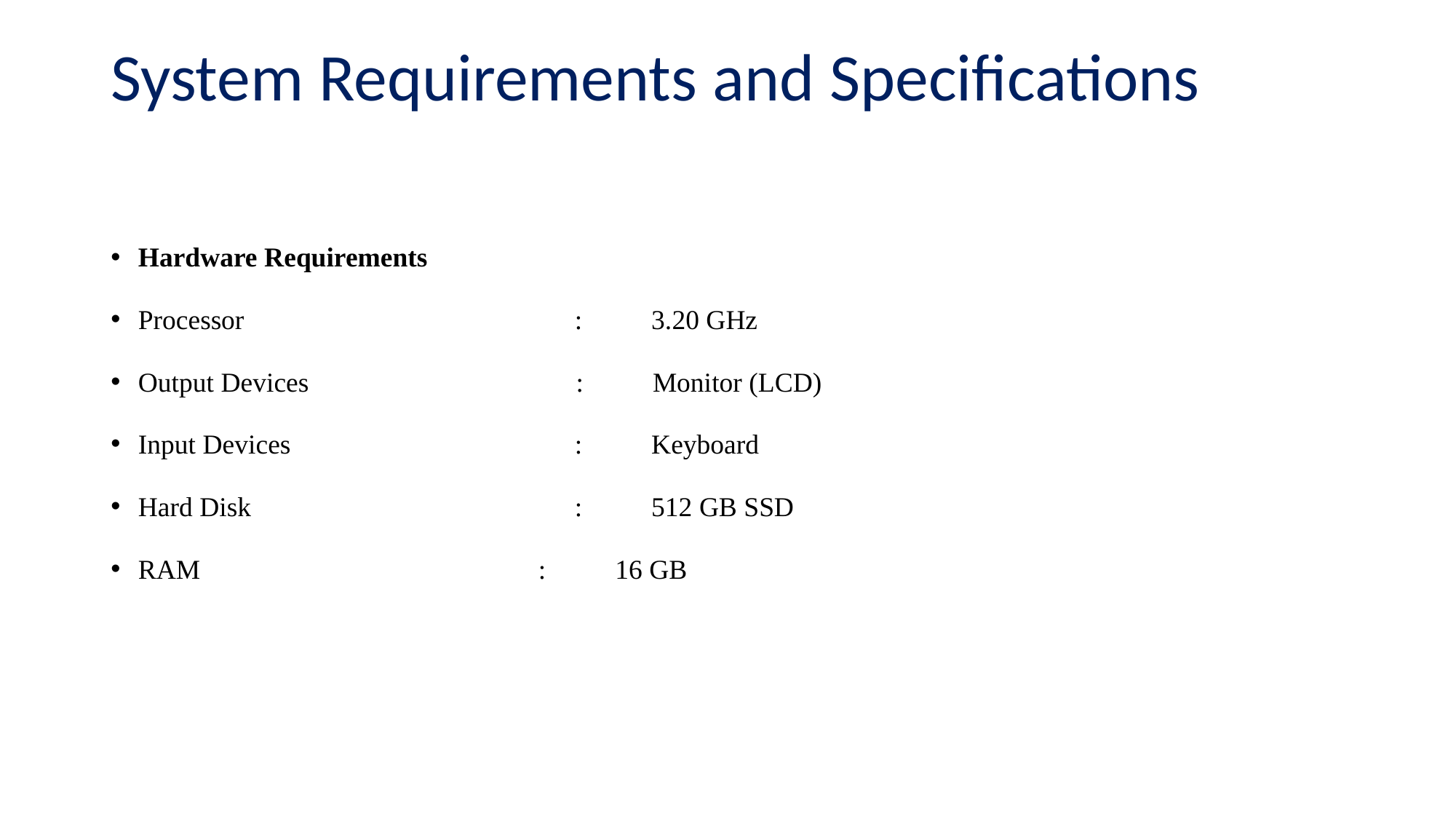

# System Requirements and Specifications
Hardware Requirements
Processor 			:          3.20 GHz
Output Devices	          	                :          Monitor (LCD)
Input Devices			:          Keyboard
Hard Disk			:          512 GB SSD
RAM                                                 :          16 GB